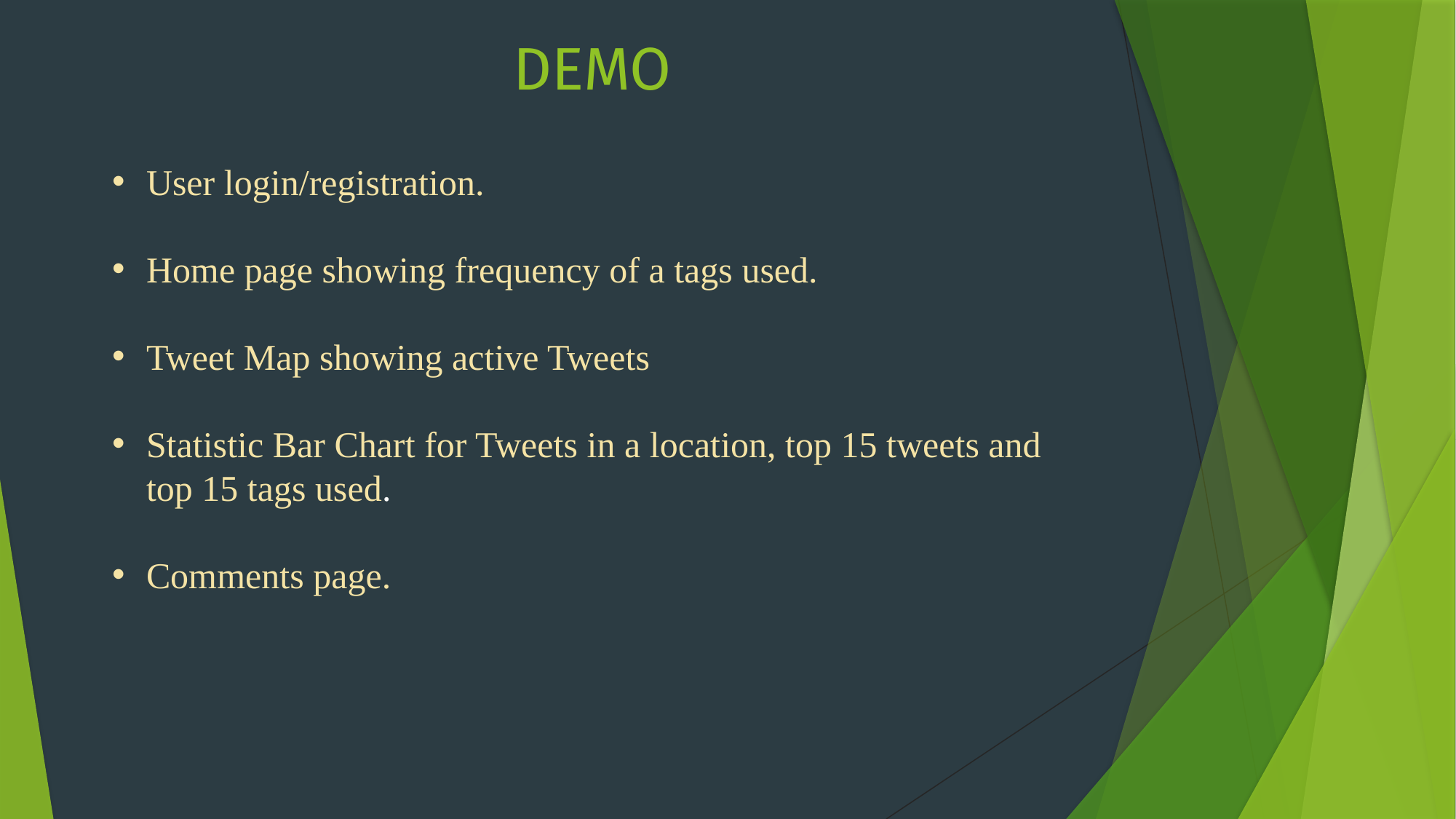

# DEMO
User login/registration.

Home page showing frequency of a tags used.

Tweet Map showing active Tweets

Statistic Bar Chart for Tweets in a location, top 15 tweets and top 15 tags used.

Comments page.